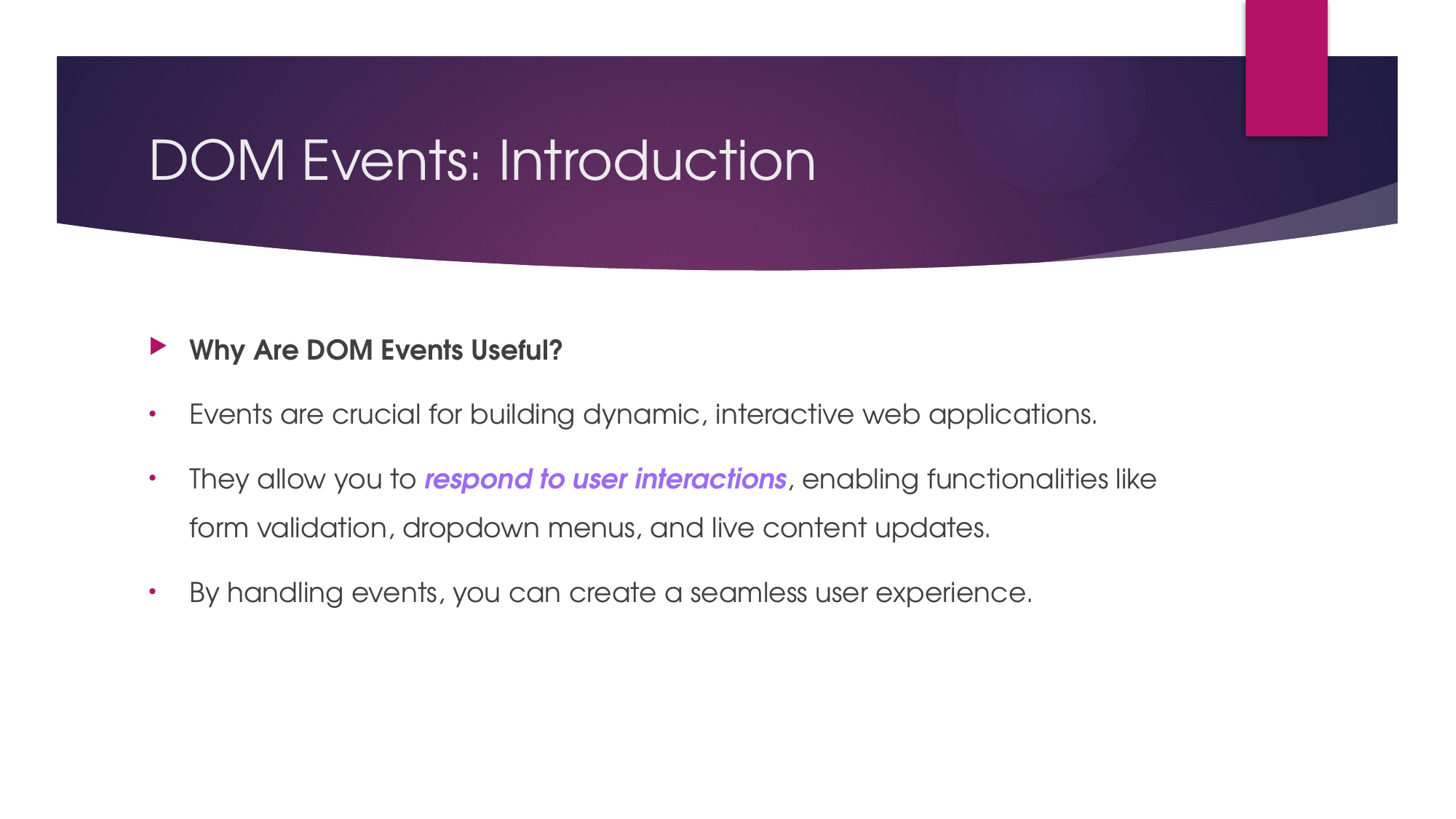

# DOM Events: Introduction
Why Are DOM Events Useful?
Events are crucial for building dynamic, interactive web applications.
They allow you to respond to user interactions, enabling functionalities like form validation, dropdown menus, and live content updates.
By handling events, you can create a seamless user experience.